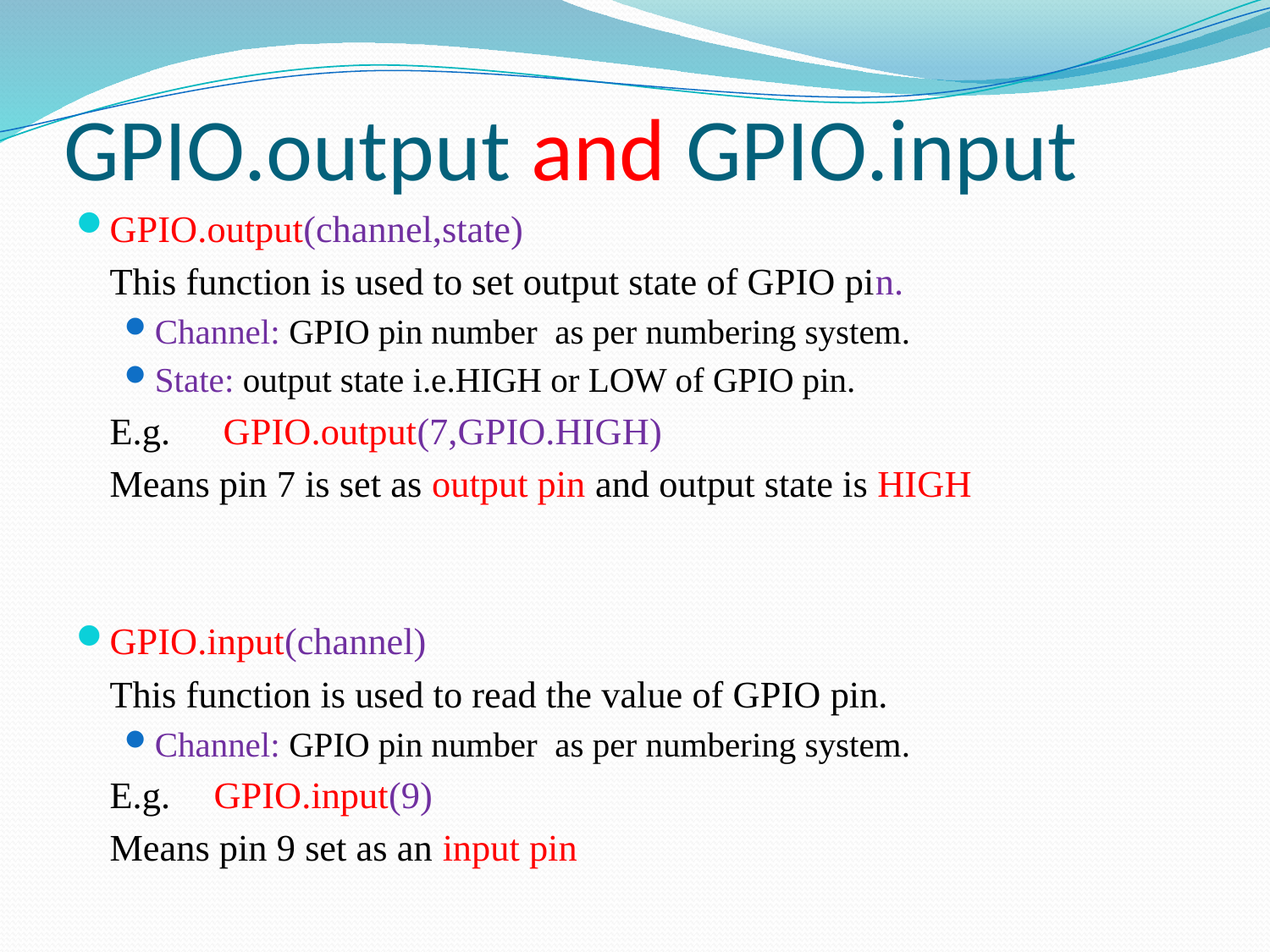

# GPIO.output and GPIO.input
GPIO.output(channel,state)
	This function is used to set output state of GPIO pin.
Channel: GPIO pin number  as per numbering system.
State: output state i.e.HIGH or LOW of GPIO pin.
		E.g.	 GPIO.output(7,GPIO.HIGH)
	Means pin 7 is set as output pin and output state is HIGH

GPIO.input(channel)
	This function is used to read the value of GPIO pin.
Channel: GPIO pin number  as per numbering system.
		E.g. 	GPIO.input(9)
	Means pin 9 set as an input pin